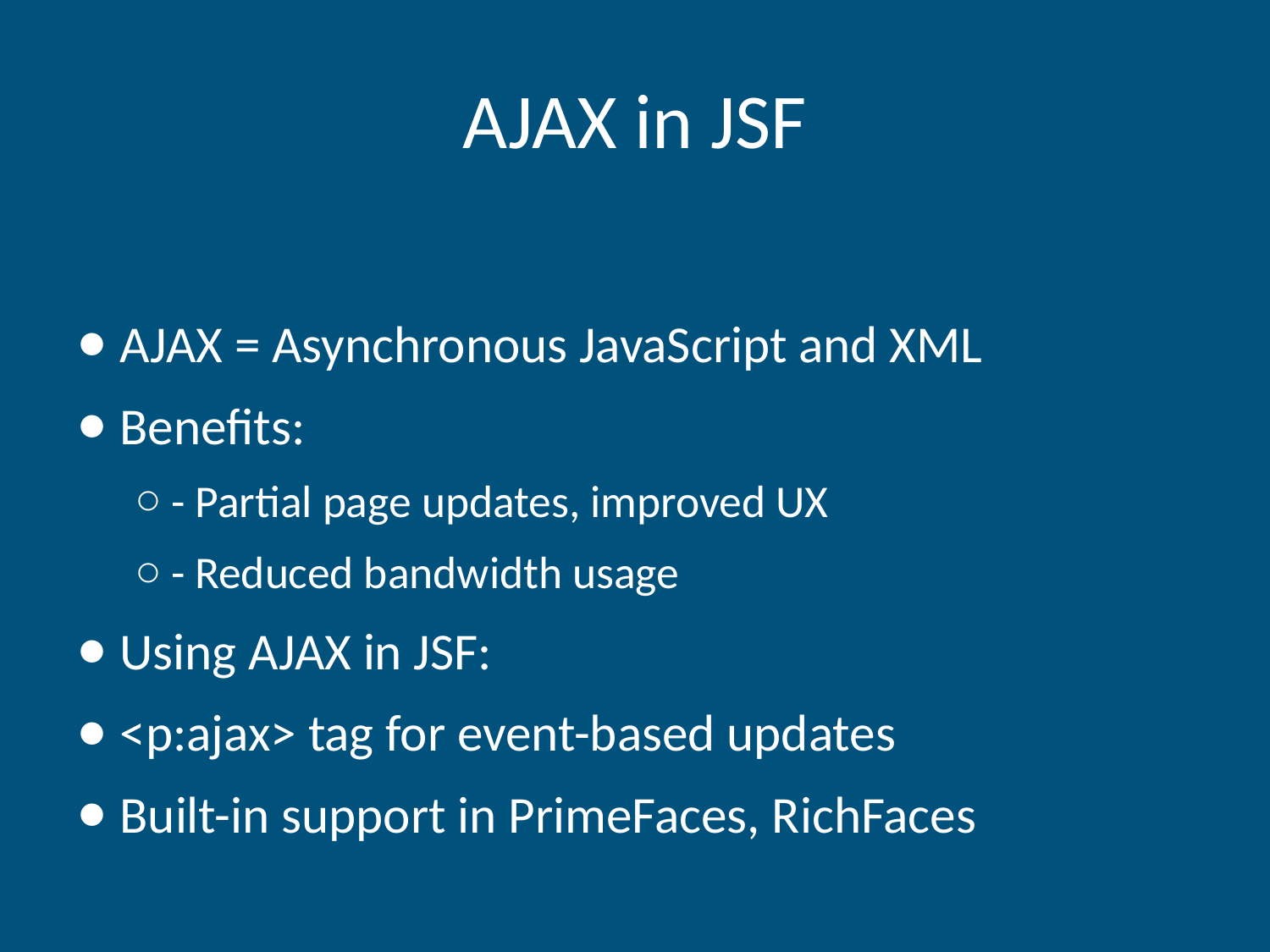

# AJAX in JSF

AJAX = Asynchronous JavaScript and XML
Benefits:
- Partial page updates, improved UX
- Reduced bandwidth usage
Using AJAX in JSF:
<p:ajax> tag for event-based updates
Built-in support in PrimeFaces, RichFaces